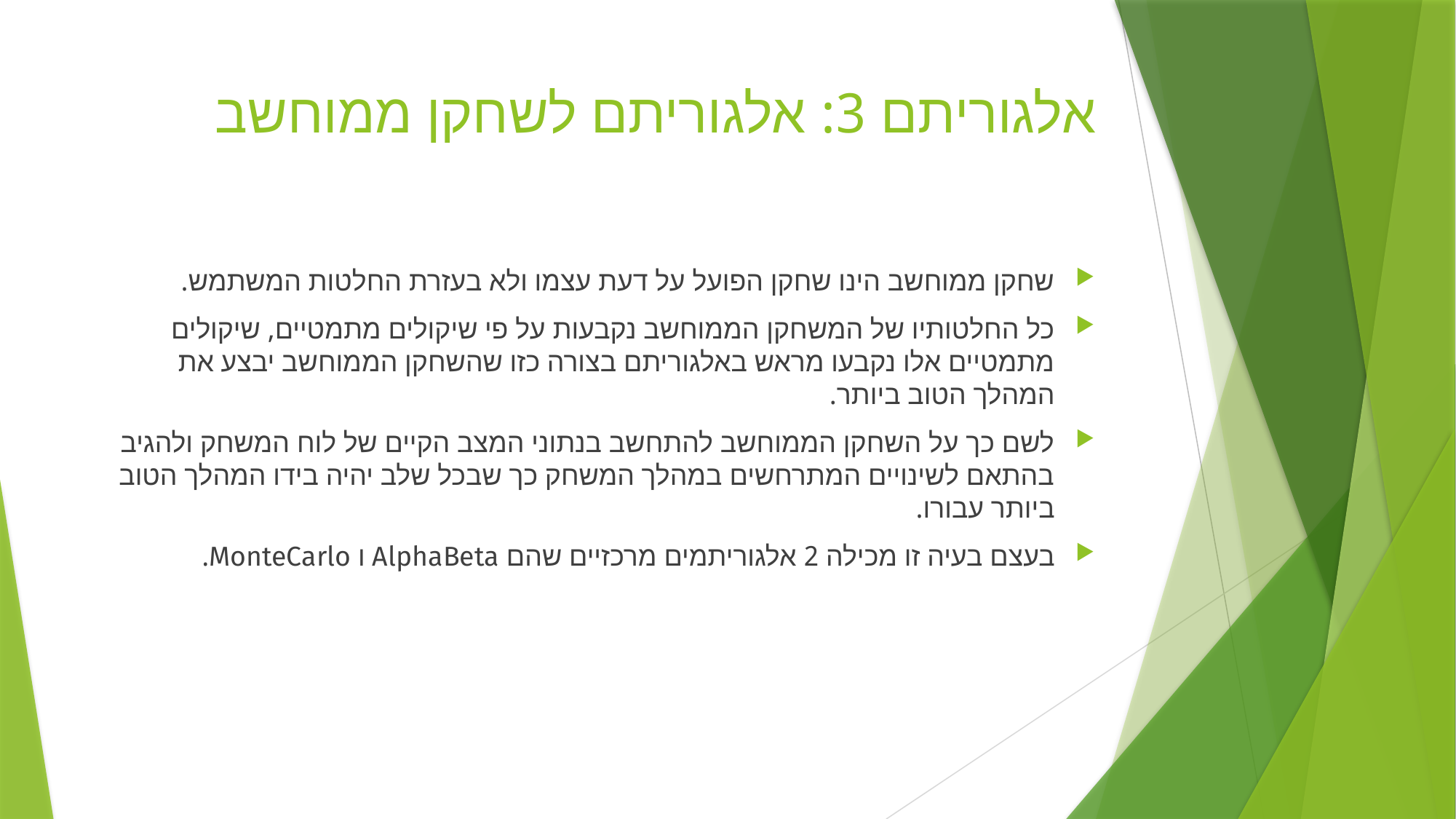

# אלגוריתם 3: אלגוריתם לשחקן ממוחשב
שחקן ממוחשב הינו שחקן הפועל על דעת עצמו ולא בעזרת החלטות המשתמש.
כל החלטותיו של המשחקן הממוחשב נקבעות על פי שיקולים מתמטיים, שיקולים מתמטיים אלו נקבעו מראש באלגוריתם בצורה כזו שהשחקן הממוחשב יבצע את המהלך הטוב ביותר.
לשם כך על השחקן הממוחשב להתחשב בנתוני המצב הקיים של לוח המשחק ולהגיב בהתאם לשינויים המתרחשים במהלך המשחק כך שבכל שלב יהיה בידו המהלך הטוב ביותר עבורו.
בעצם בעיה זו מכילה 2 אלגוריתמים מרכזיים שהם AlphaBeta ו MonteCarlo.